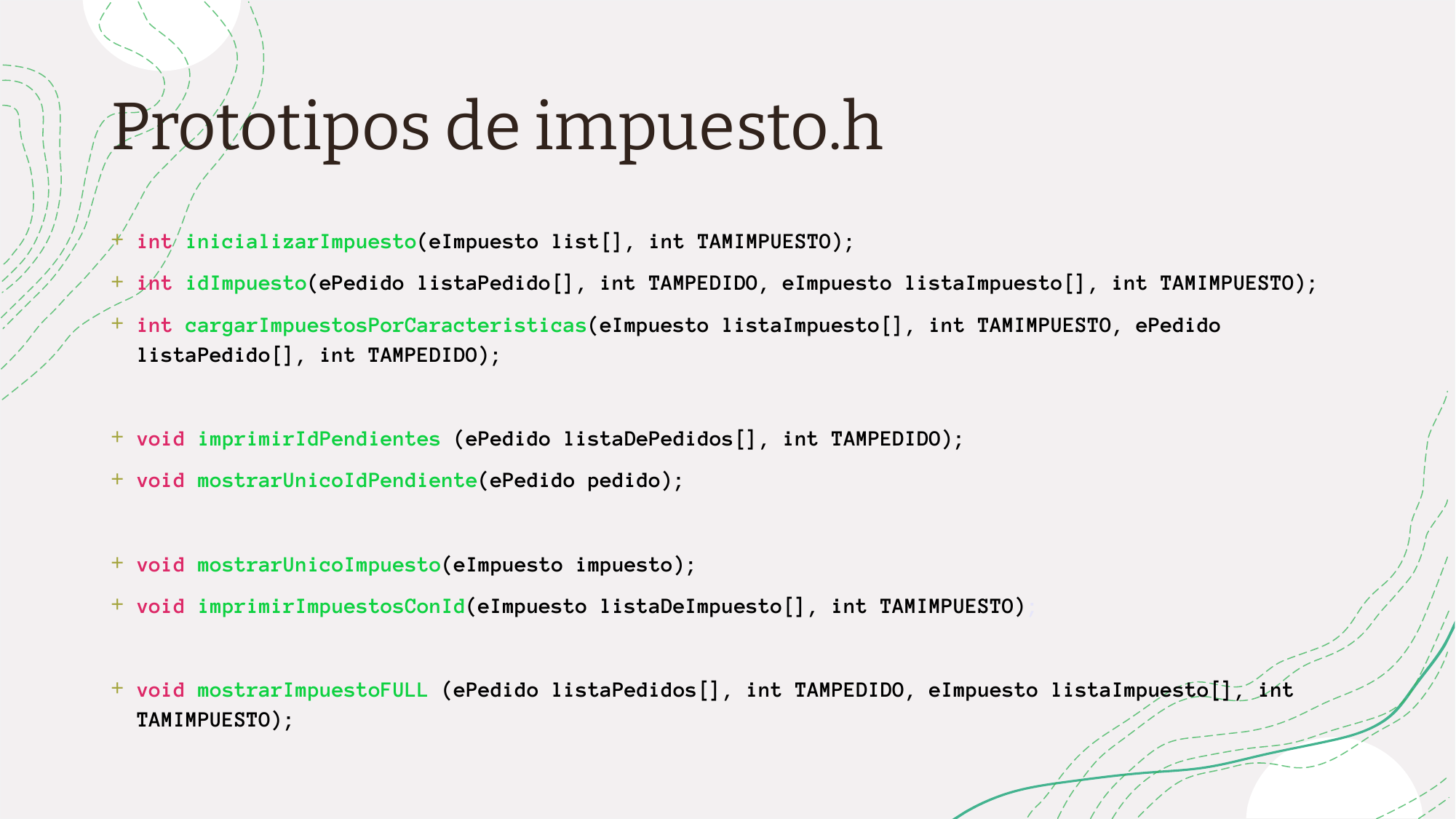

# Prototipos de impuesto.h
int inicializarImpuesto(eImpuesto list[], int TAMIMPUESTO);
int idImpuesto(ePedido listaPedido[], int TAMPEDIDO, eImpuesto listaImpuesto[], int TAMIMPUESTO);
int cargarImpuestosPorCaracteristicas(eImpuesto listaImpuesto[], int TAMIMPUESTO, ePedido listaPedido[], int TAMPEDIDO);

void imprimirIdPendientes (ePedido listaDePedidos[], int TAMPEDIDO);
void mostrarUnicoIdPendiente(ePedido pedido);

void mostrarUnicoImpuesto(eImpuesto impuesto);
void imprimirImpuestosConId(eImpuesto listaDeImpuesto[], int TAMIMPUESTO);

void mostrarImpuestoFULL (ePedido listaPedidos[], int TAMPEDIDO, eImpuesto listaImpuesto[], int TAMIMPUESTO);